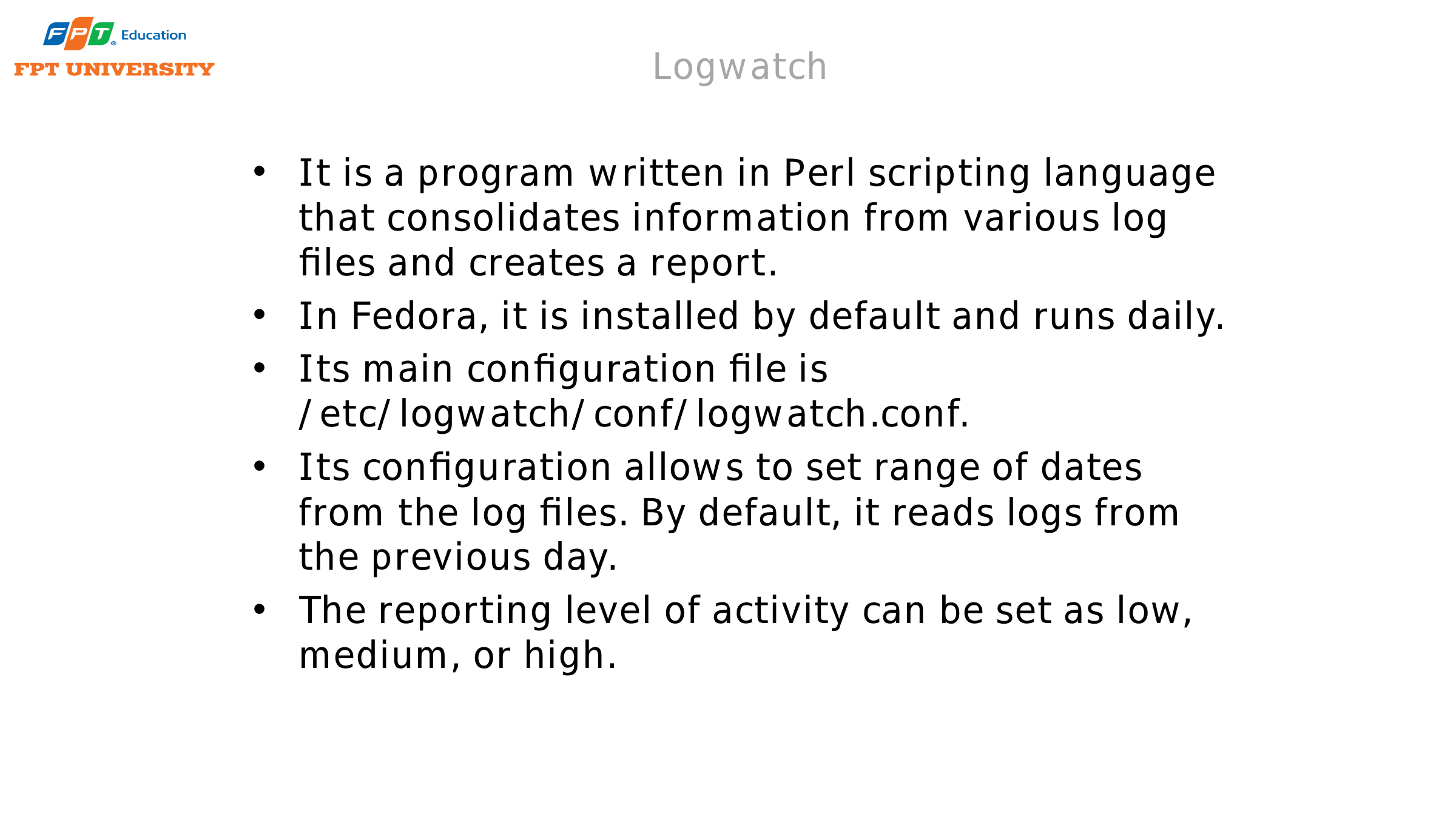

# Logwatch
It is a program written in Perl scripting language that consolidates information from various log files and creates a report.
In Fedora, it is installed by default and runs daily.
Its main configuration file is /etc/logwatch/conf/logwatch.conf.
Its configuration allows to set range of dates from the log files. By default, it reads logs from the previous day.
The reporting level of activity can be set as low, medium, or high.